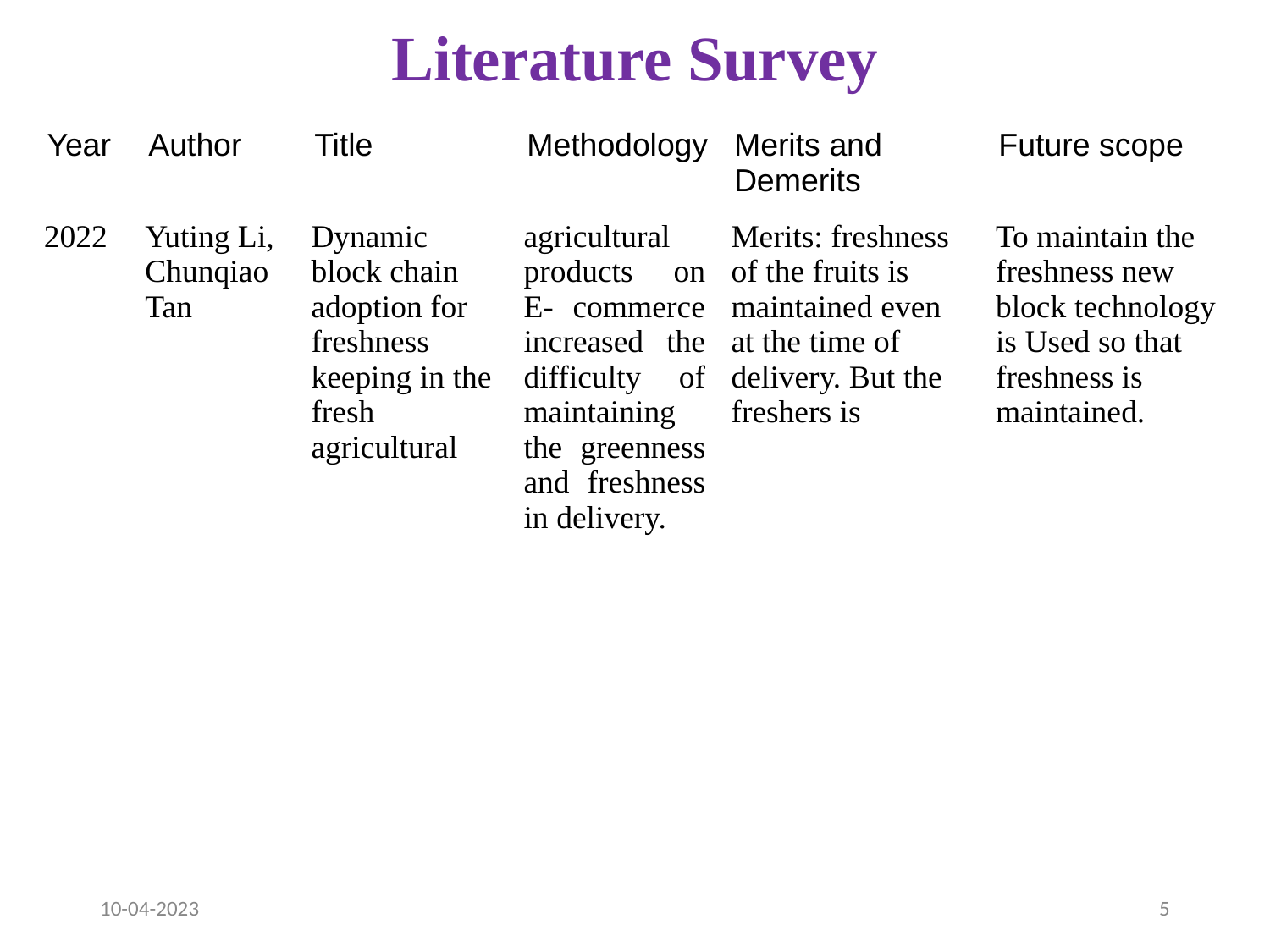

# Literature Survey
| Year | Author | Title | Methodology | Merits and Demerits | Future scope |
| --- | --- | --- | --- | --- | --- |
| 2022 | Yuting Li, Chunqiao Tan | Dynamic block chain adoption for freshness keeping in the fresh agricultural | agricultural products on E- commerce increased the difficulty of maintaining the greenness and freshness in delivery. | Merits: freshness of the fruits is maintained even at the time of delivery. But the freshers is | To maintain the freshness new block technology is Used so that freshness is maintained. |
10-04-2023
5